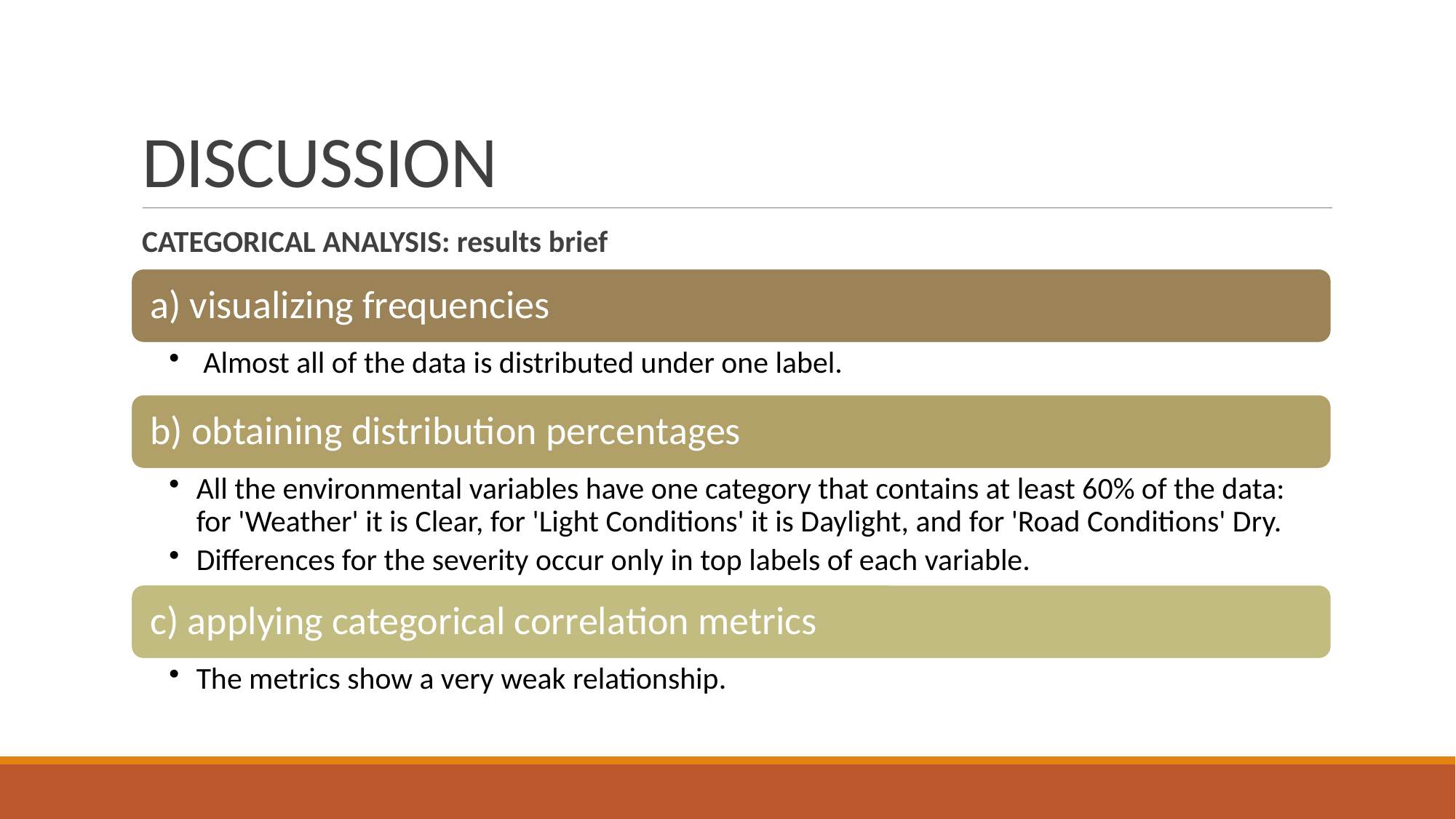

# DISCUSSION
CATEGORICAL ANALYSIS: results brief

a) visualizing frequencies
 Almost all of the data is distributed under one label.
b) obtaining distribution percentages
All the environmental variables have one category that contains at least 60% of the data: for 'Weather' it is Clear, for 'Light Conditions' it is Daylight, and for 'Road Conditions' Dry.
Differences for the severity occur only in top labels of each variable.
c) applying categorical correlation metrics
The metrics show a very weak relationship.